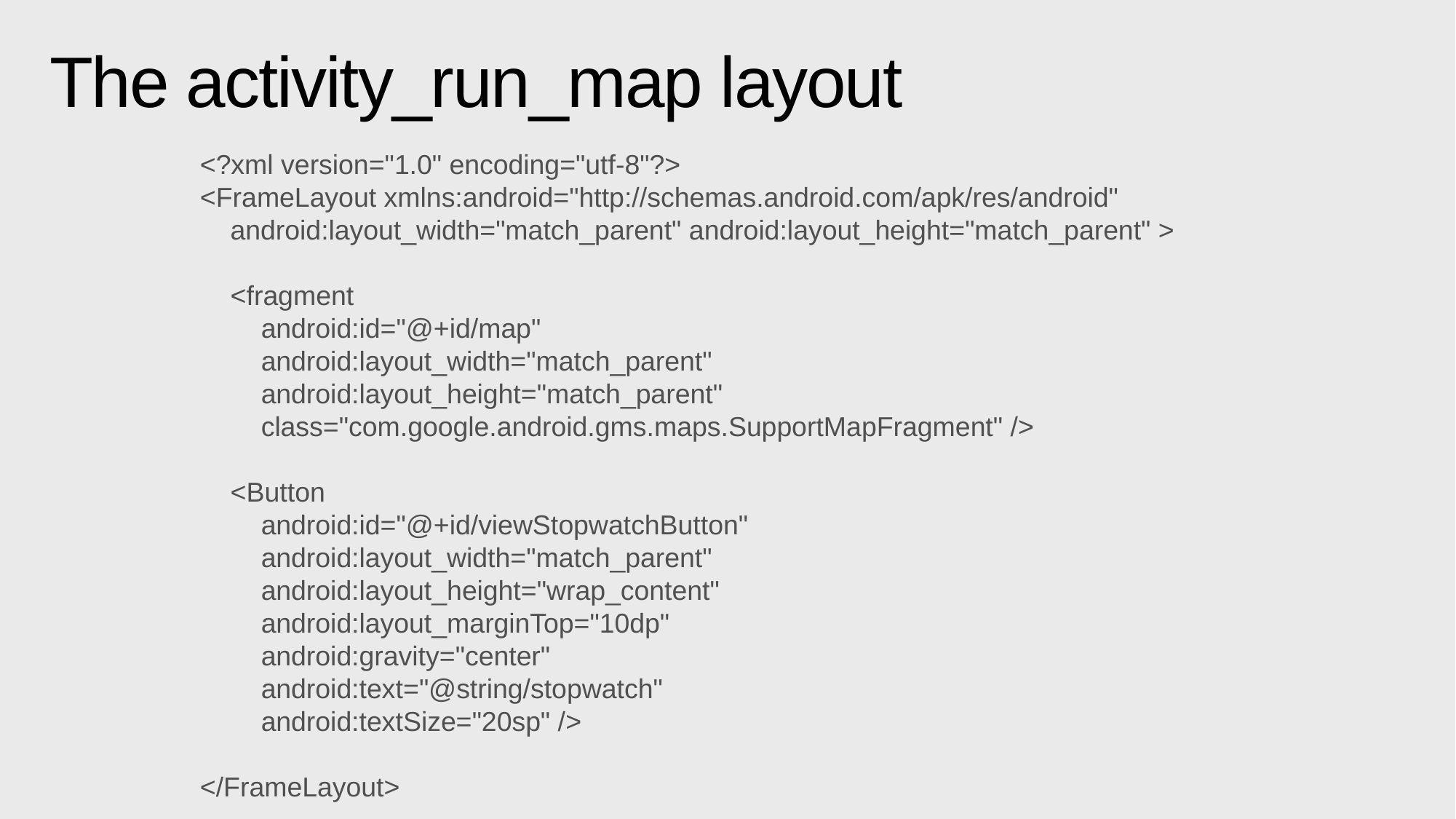

# The activity_run_map layout
<?xml version="1.0" encoding="utf-8"?>
<FrameLayout xmlns:android="http://schemas.android.com/apk/res/android"
    android:layout_width="match_parent" android:layout_height="match_parent" >

    <fragment
        android:id="@+id/map"
        android:layout_width="match_parent"
        android:layout_height="match_parent"
        class="com.google.android.gms.maps.SupportMapFragment" />

    <Button
        android:id="@+id/viewStopwatchButton"
        android:layout_width="match_parent"
        android:layout_height="wrap_content"
        android:layout_marginTop="10dp"
        android:gravity="center"
        android:text="@string/stopwatch"
        android:textSize="20sp" />

</FrameLayout>